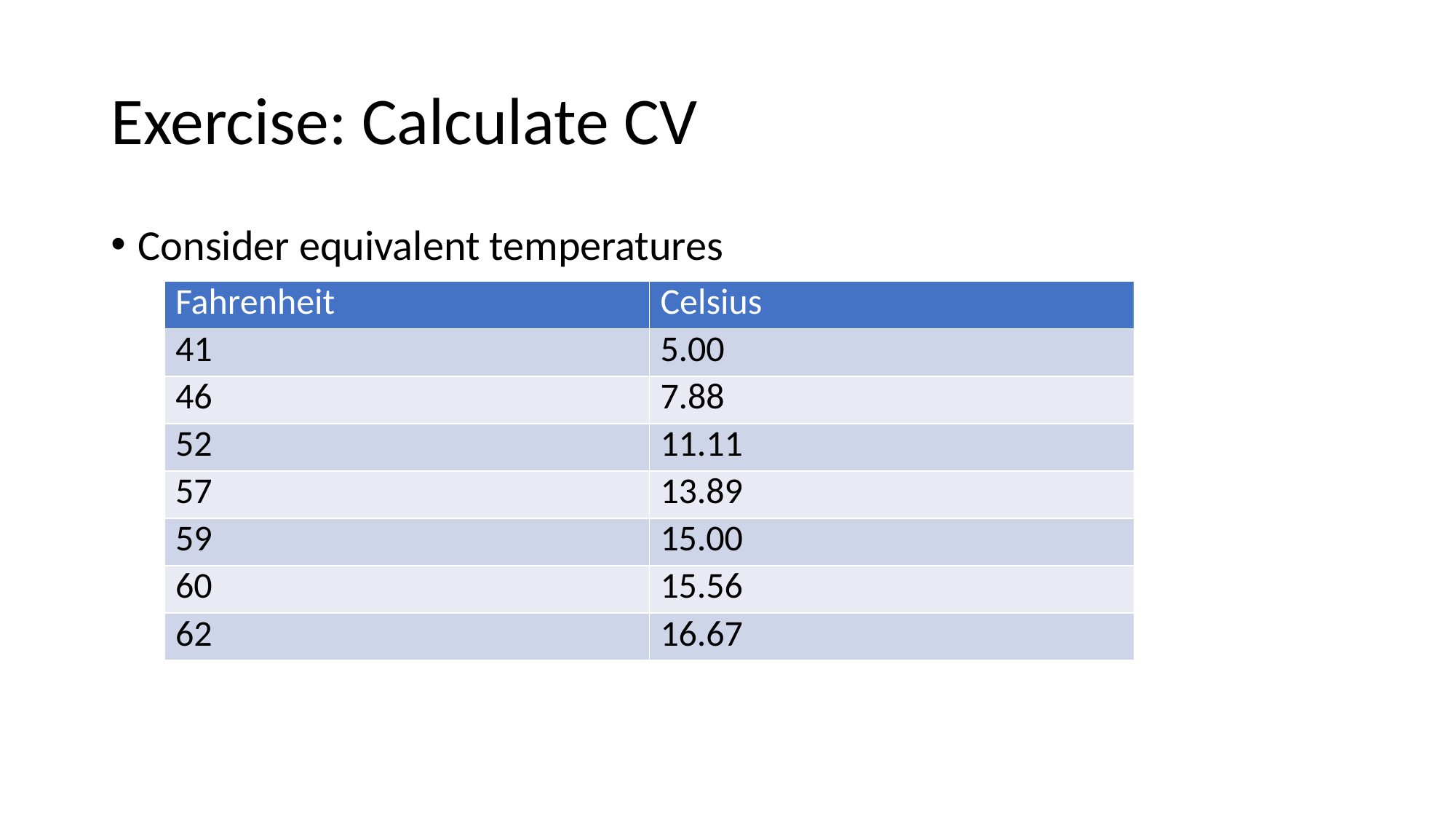

# Exercise: Calculate CV
Consider equivalent temperatures

| Fahrenheit | Celsius |
| --- | --- |
| 41 | 5.00 |
| 46 | 7.88 |
| 52 | 11.11 |
| 57 | 13.89 |
| 59 | 15.00 |
| 60 | 15.56 |
| 62 | 16.67 |